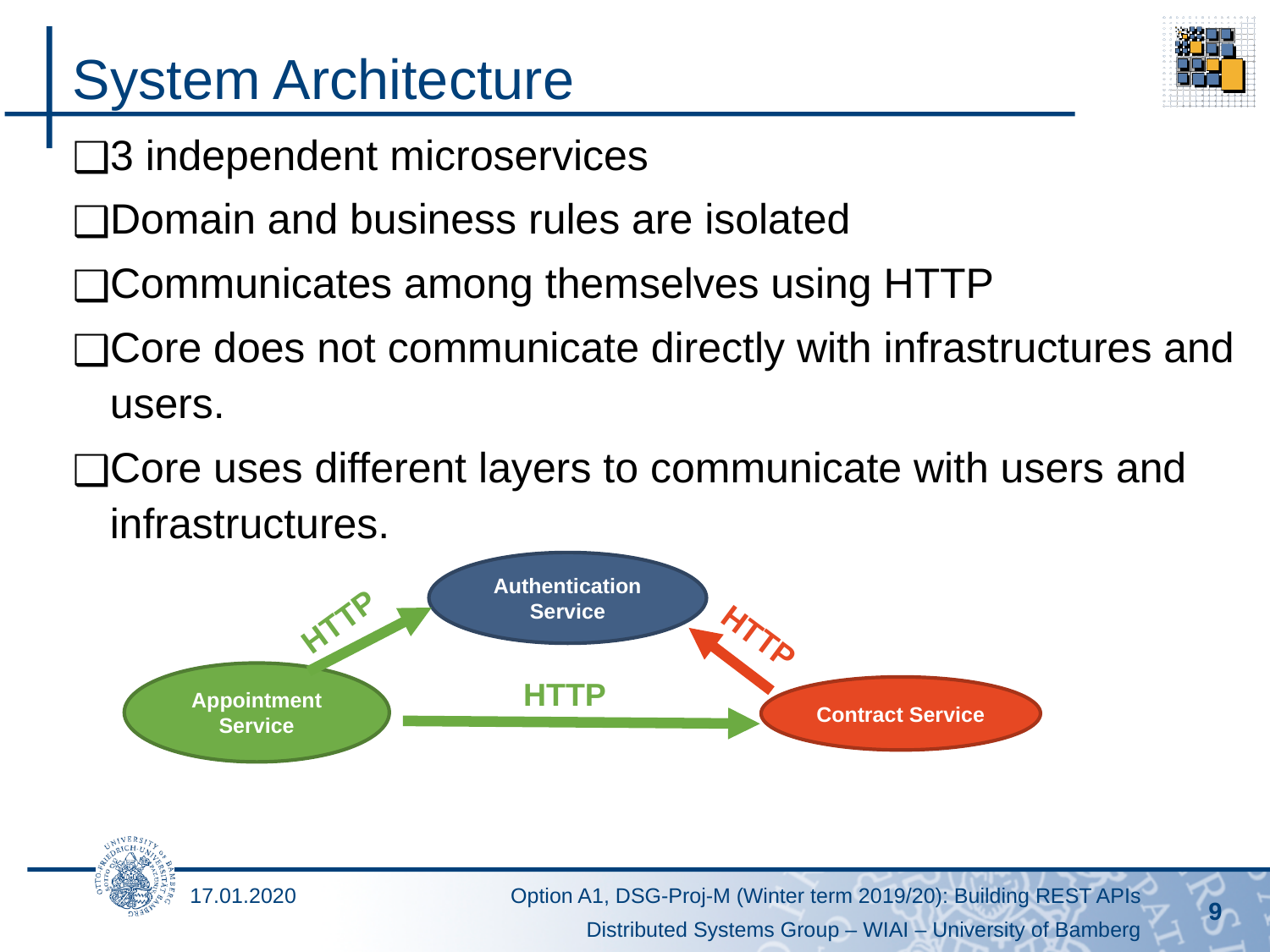

# System Architecture
3 independent microservices
Domain and business rules are isolated
Communicates among themselves using HTTP
Core does not communicate directly with infrastructures and users.
Core uses different layers to communicate with users and infrastructures.

Authentication Service
HTTP
HTTP
Appointment Service
HTTP
Contract Service
17.01.2020
9